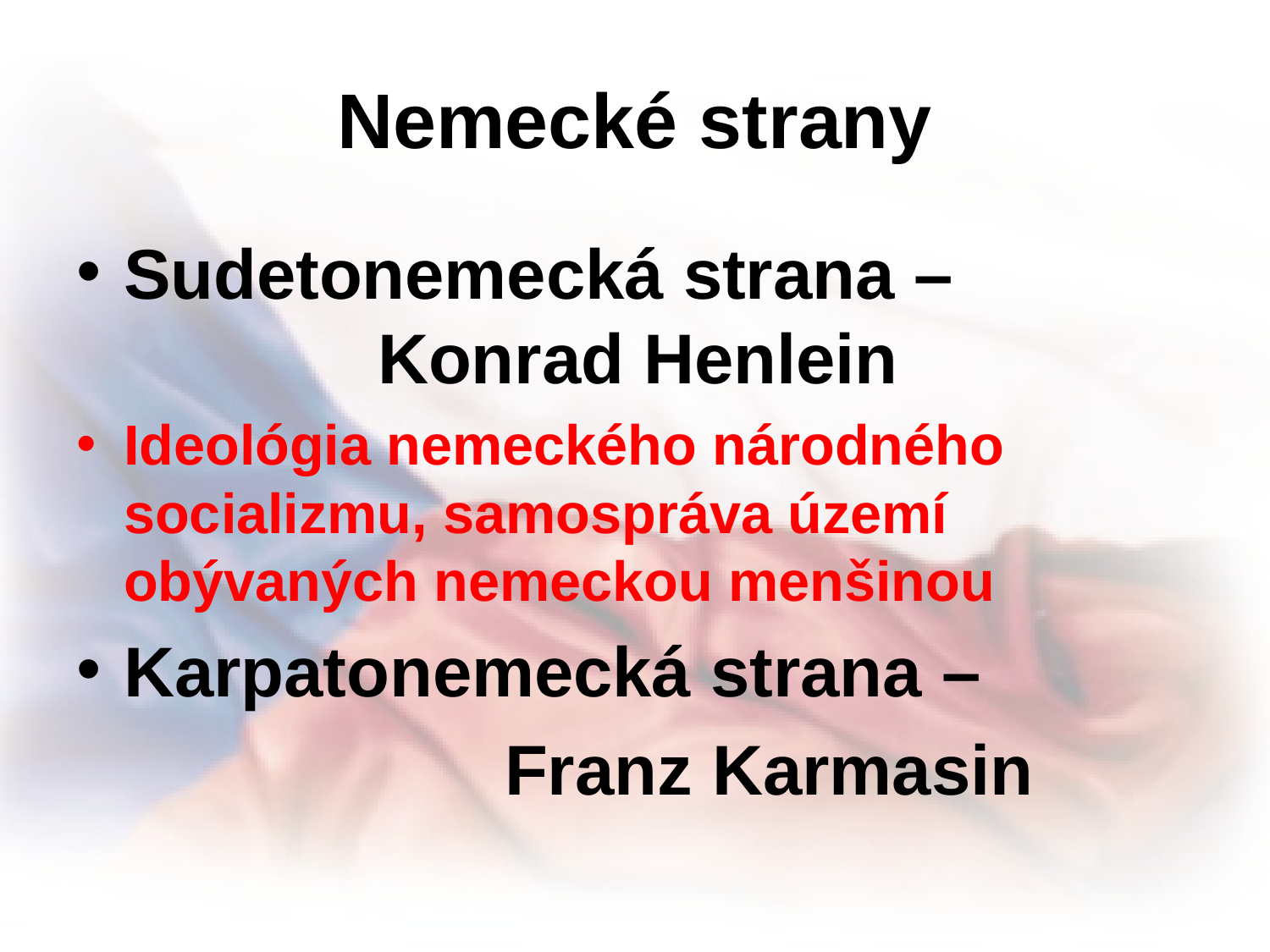

# Nemecké strany
Sudetonemecká strana – 				Konrad Henlein
Ideológia nemeckého národného socializmu, samospráva území obývaných nemeckou menšinou
Karpatonemecká strana –
				Franz Karmasin